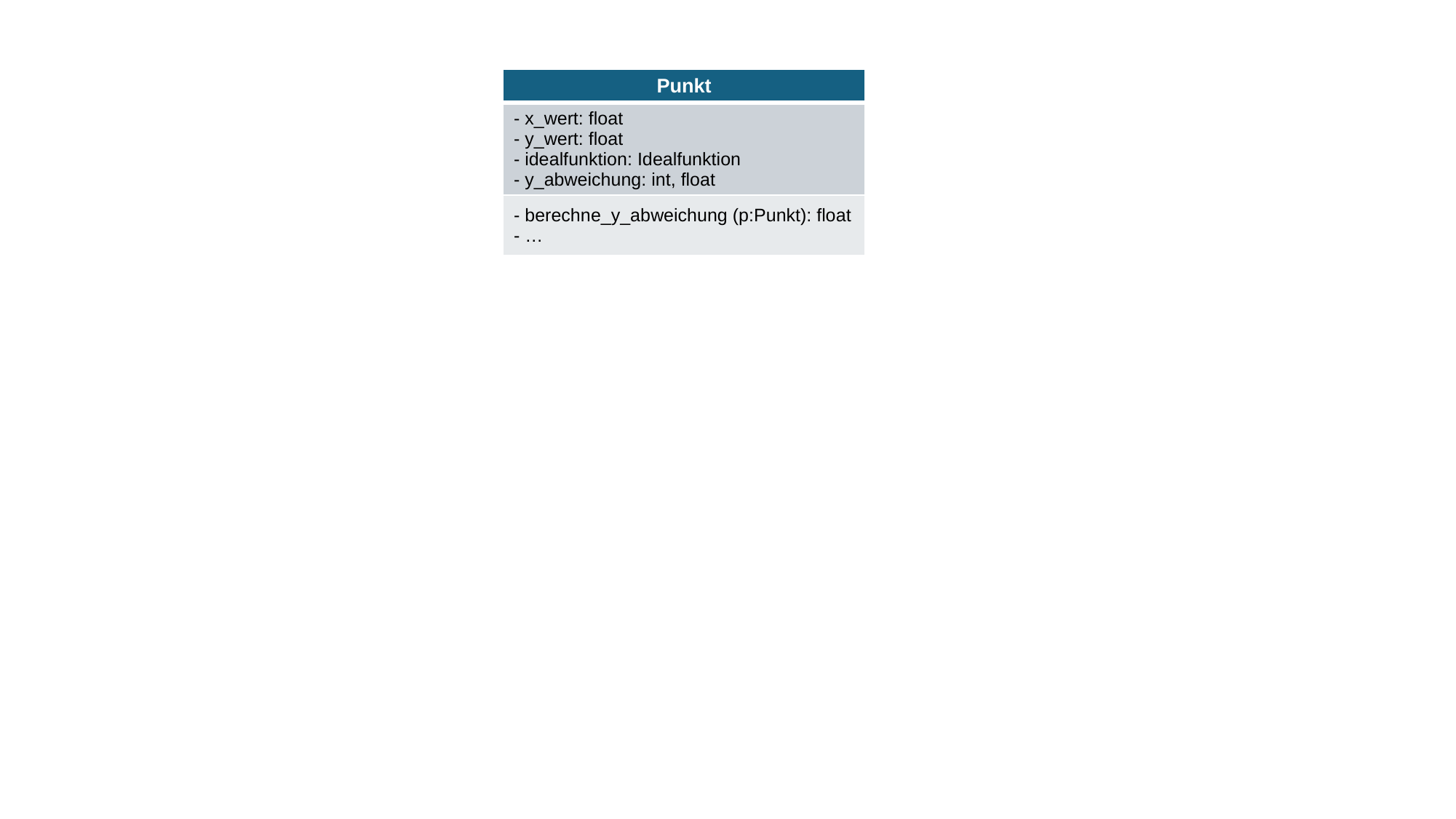

| Punkt |
| --- |
| - x\_wert: float - y\_wert: float - idealfunktion: Idealfunktion - y\_abweichung: int, float |
| - berechne\_y\_abweichung (p:Punkt): float - … |